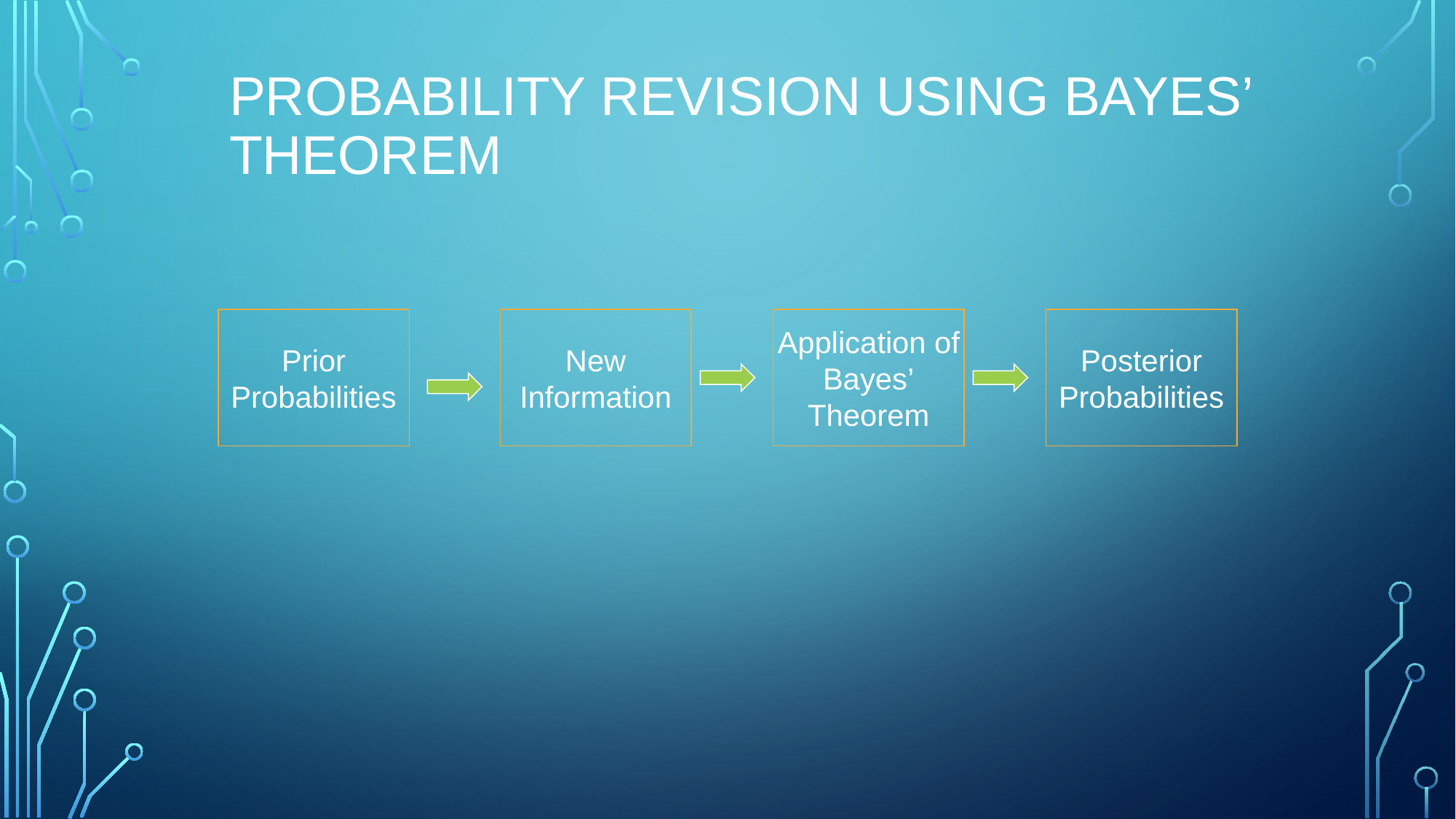

# Probability Revision using Bayes’ Theorem
Prior
Probabilities
New
Information
Application of
Bayes’
Theorem
Posterior
Probabilities